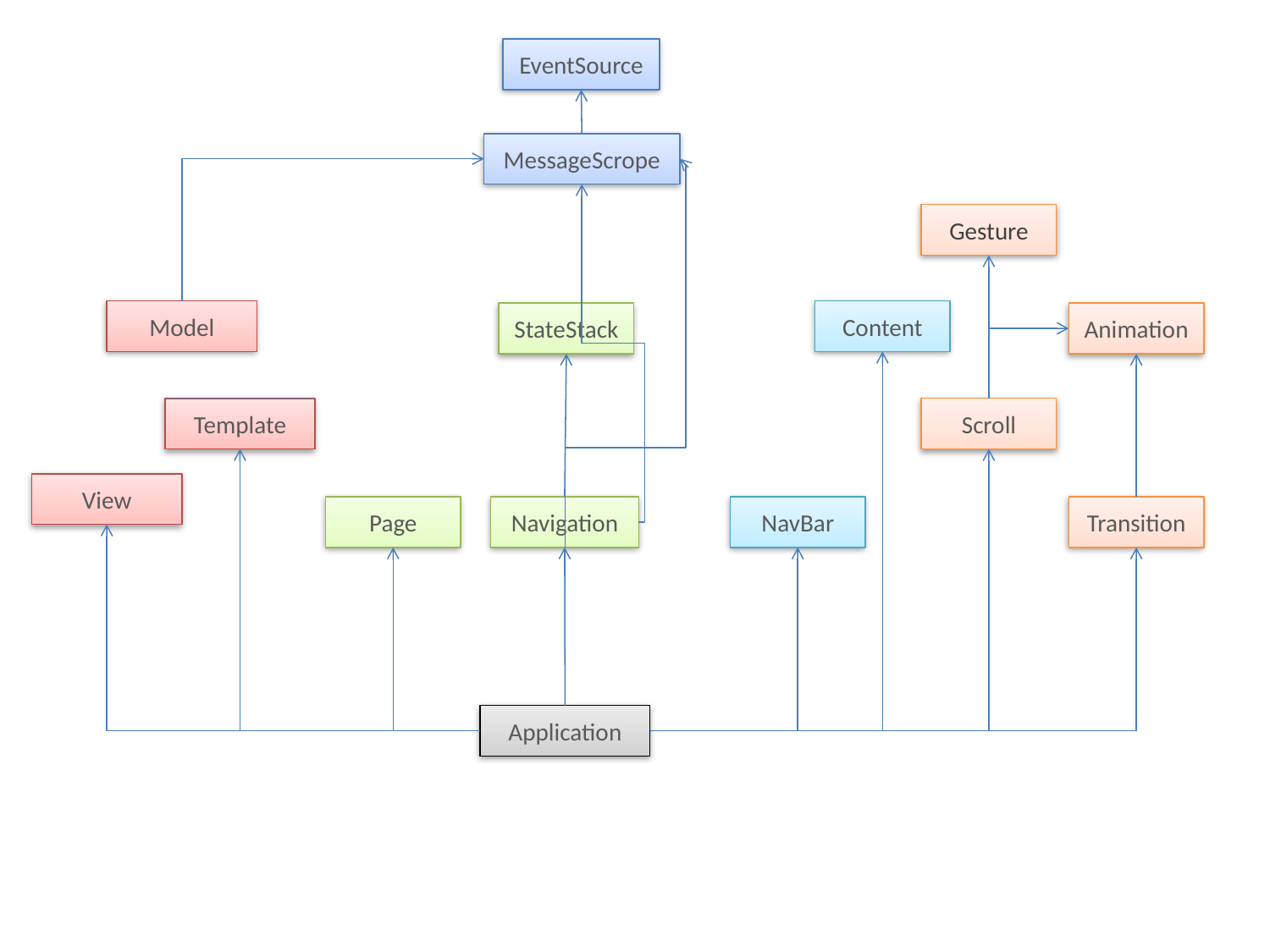

EventSource
MessageScrope
Gesture
Content
Model
StateStack
Animation
Scroll
Template
View
Transition
Navigation
NavBar
Page
Application